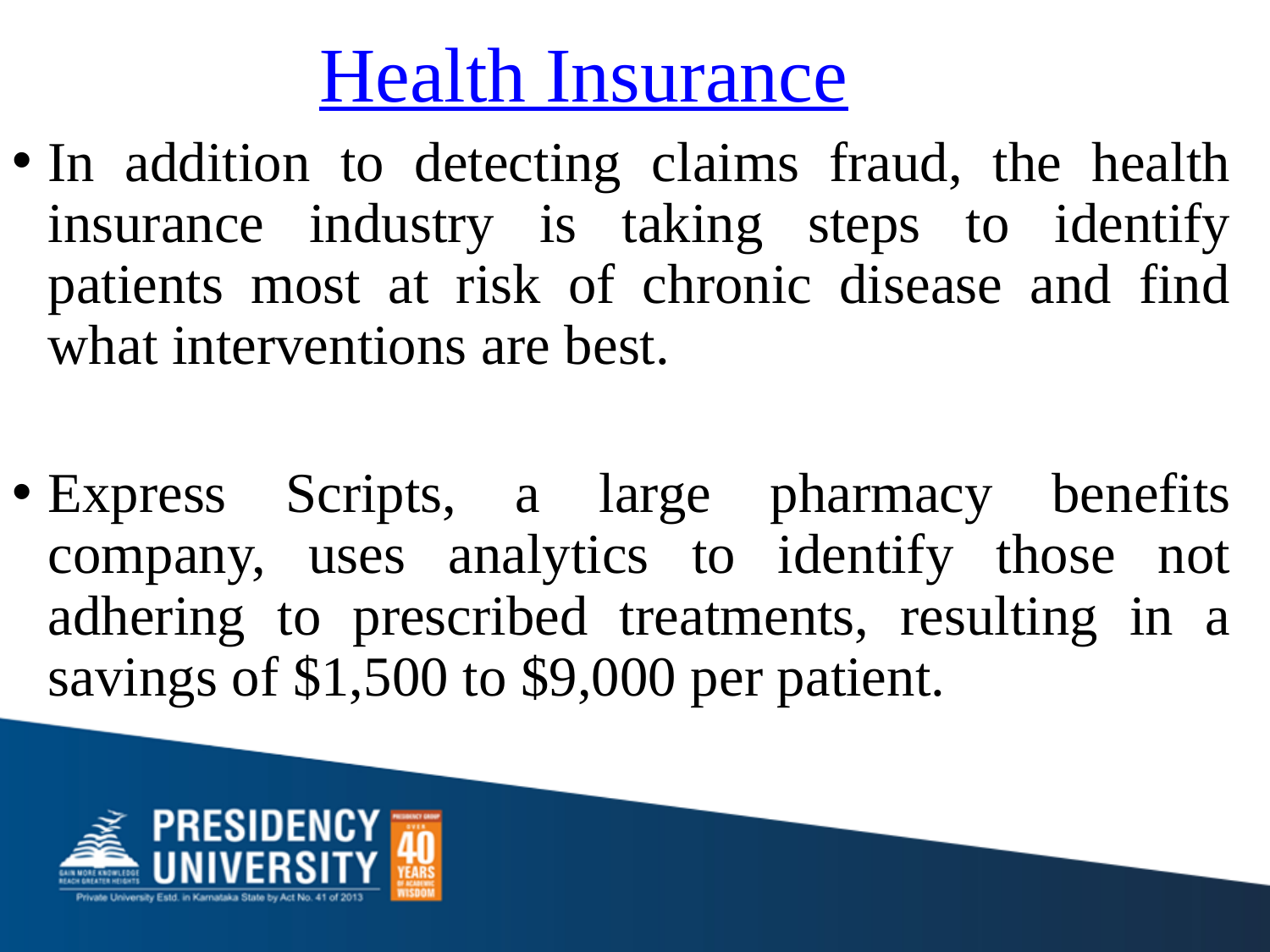

Health Insurance
In addition to detecting claims fraud, the health insurance industry is taking steps to identify patients most at risk of chronic disease and find what interventions are best.

Express Scripts, a large pharmacy benefits company, uses analytics to identify those not adhering to prescribed treatments, resulting in a savings of $1,500 to $9,000 per patient.